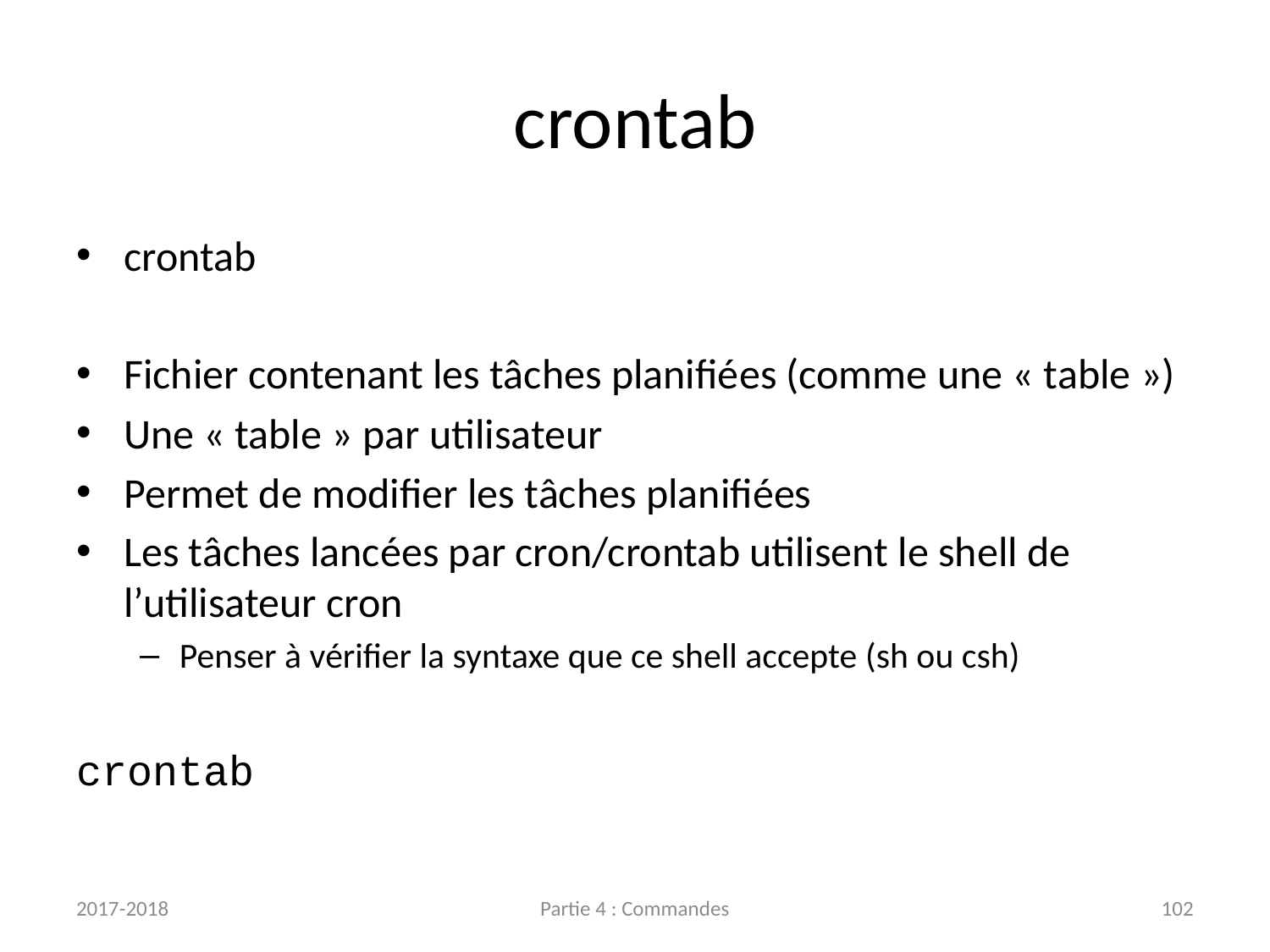

# crontab
crontab

Fichier contenant les tâches planifiées (comme une « table »)
Une « table » par utilisateur
Permet de modifier les tâches planifiées
Les tâches lancées par cron/crontab utilisent le shell de l’utilisateur cron
Penser à vérifier la syntaxe que ce shell accepte (sh ou csh)

crontab
2017-2018
Partie 4 : Commandes
102